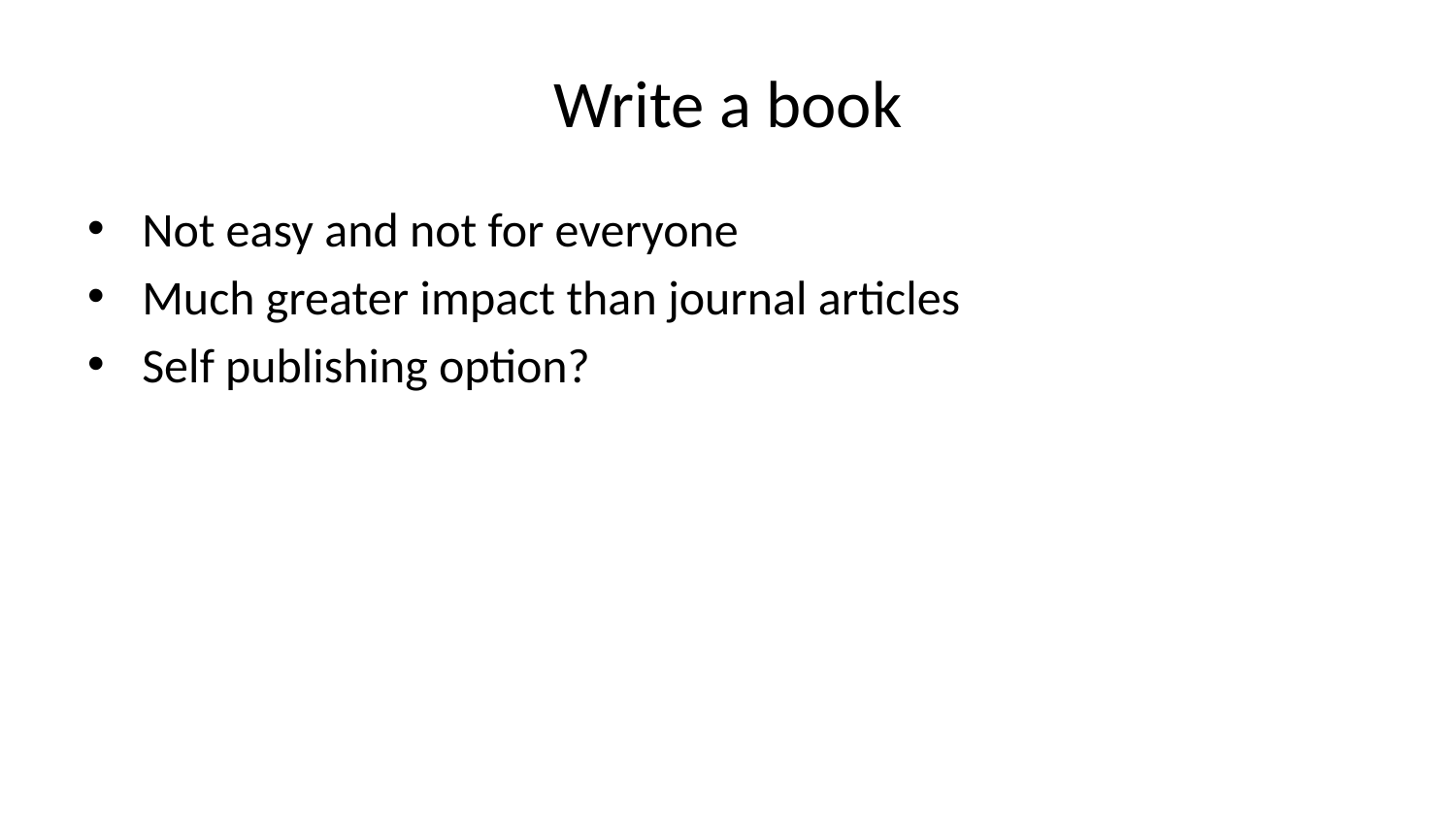

# Write a book
Not easy and not for everyone
Much greater impact than journal articles
Self publishing option?